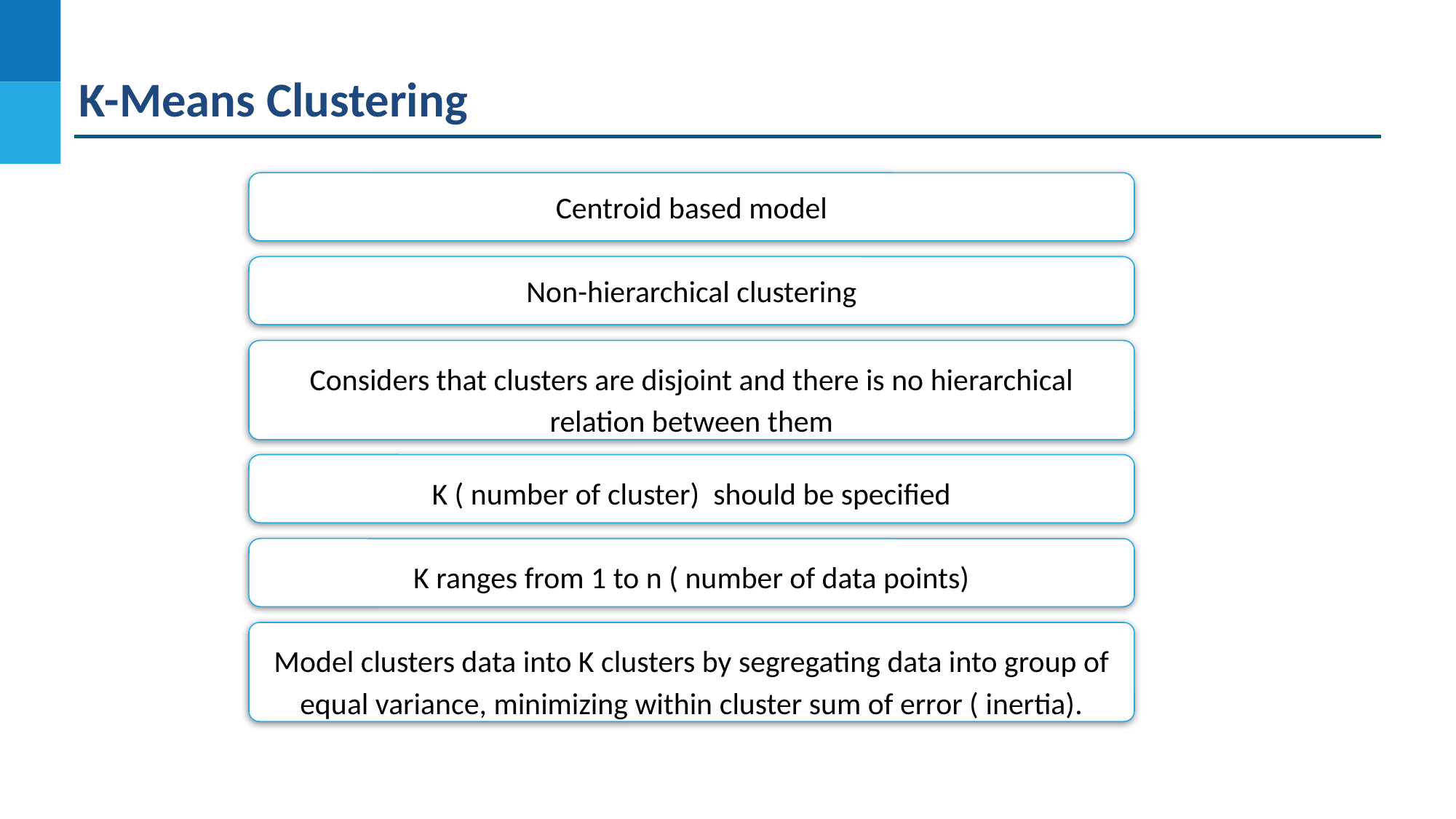

K-Means Clustering

Centroid based model
Non-hierarchical clustering
Considers that clusters are disjoint and there is no hierarchical relation between them
K ( number of cluster)  should be specified
K ranges from 1 to n ( number of data points)
Model clusters data into K clusters by segregating data into group of equal variance, minimizing within cluster sum of error ( inertia).